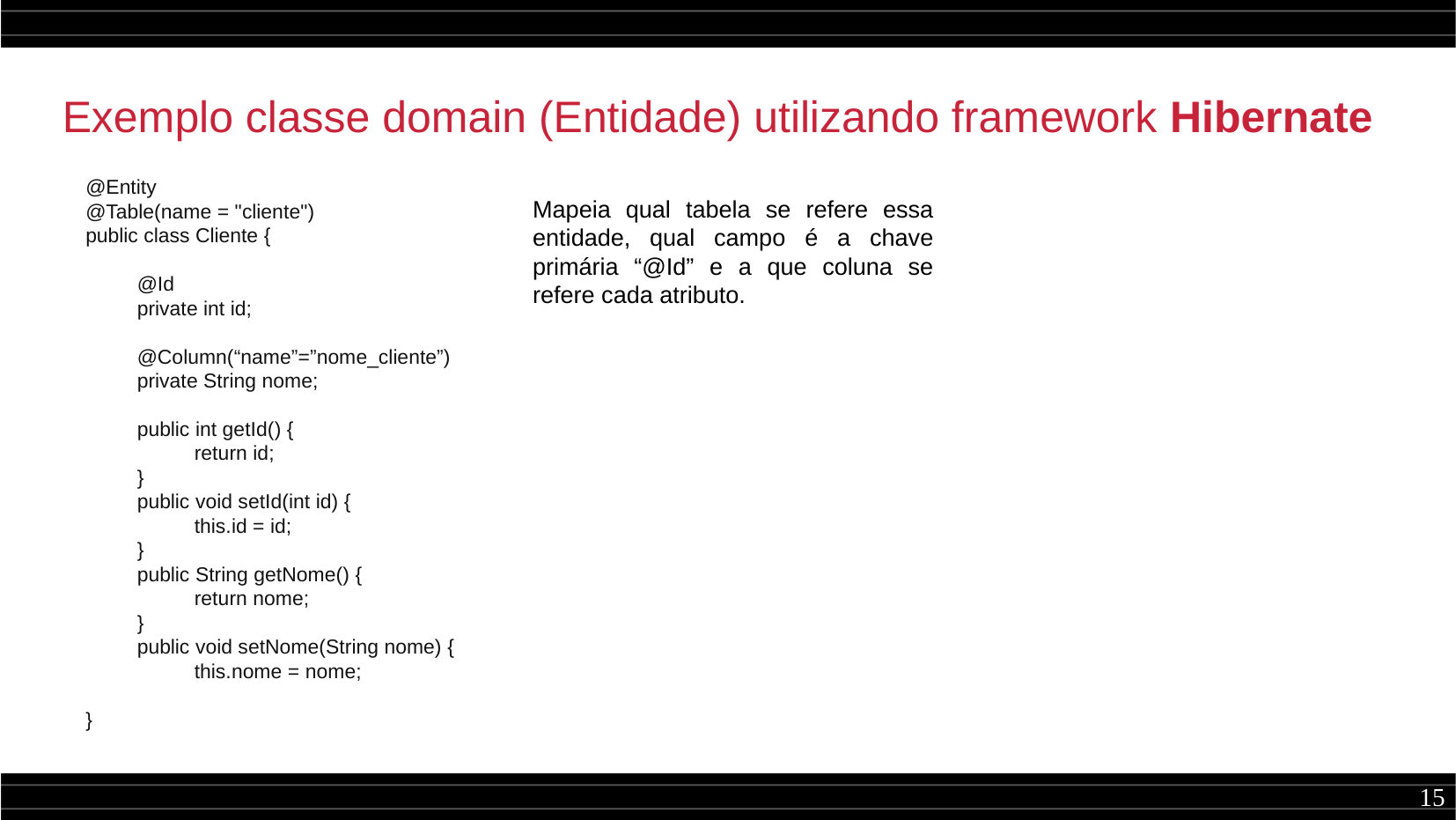

Exemplo classe domain (Entidade) utilizando framework Hibernate
@Entity
@Table(name = "cliente")
public class Cliente {

         @Id
         private int id;

         @Column(“name”=”nome_cliente”)
         private String nome;

         public int getId() {
                   return id;
         }
         public void setId(int id) {
                   this.id = id;
         }
         public String getNome() {
                   return nome;
         }
         public void setNome(String nome) {
                   this.nome = nome;

}
Mapeia qual tabela se refere essa entidade, qual campo é a chave primária “@Id” e a que coluna se refere cada atributo.